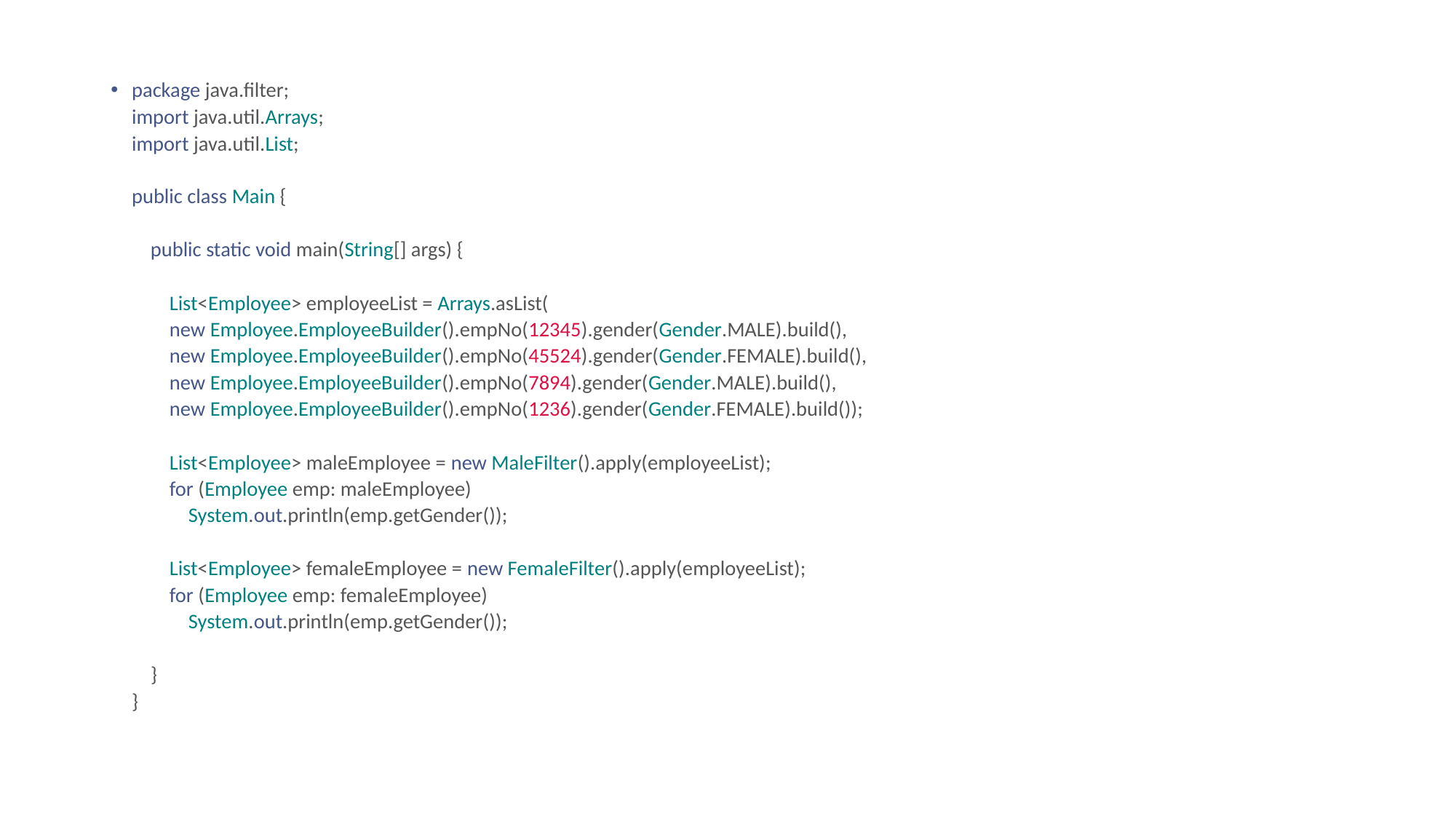

package java.filter;
import java.util.Arrays;
import java.util.List;
public class Main {
    
    public static void main(String[] args) {
        List<Employee> employeeList = Arrays.asList(
        new Employee.EmployeeBuilder().empNo(12345).gender(Gender.MALE).build(),
        new Employee.EmployeeBuilder().empNo(45524).gender(Gender.FEMALE).build(),
        new Employee.EmployeeBuilder().empNo(7894).gender(Gender.MALE).build(),
        new Employee.EmployeeBuilder().empNo(1236).gender(Gender.FEMALE).build());
        List<Employee> maleEmployee = new MaleFilter().apply(employeeList);
        for (Employee emp: maleEmployee)
            System.out.println(emp.getGender());
        List<Employee> femaleEmployee = new FemaleFilter().apply(employeeList);
        for (Employee emp: femaleEmployee)
            System.out.println(emp.getGender());
    }
}